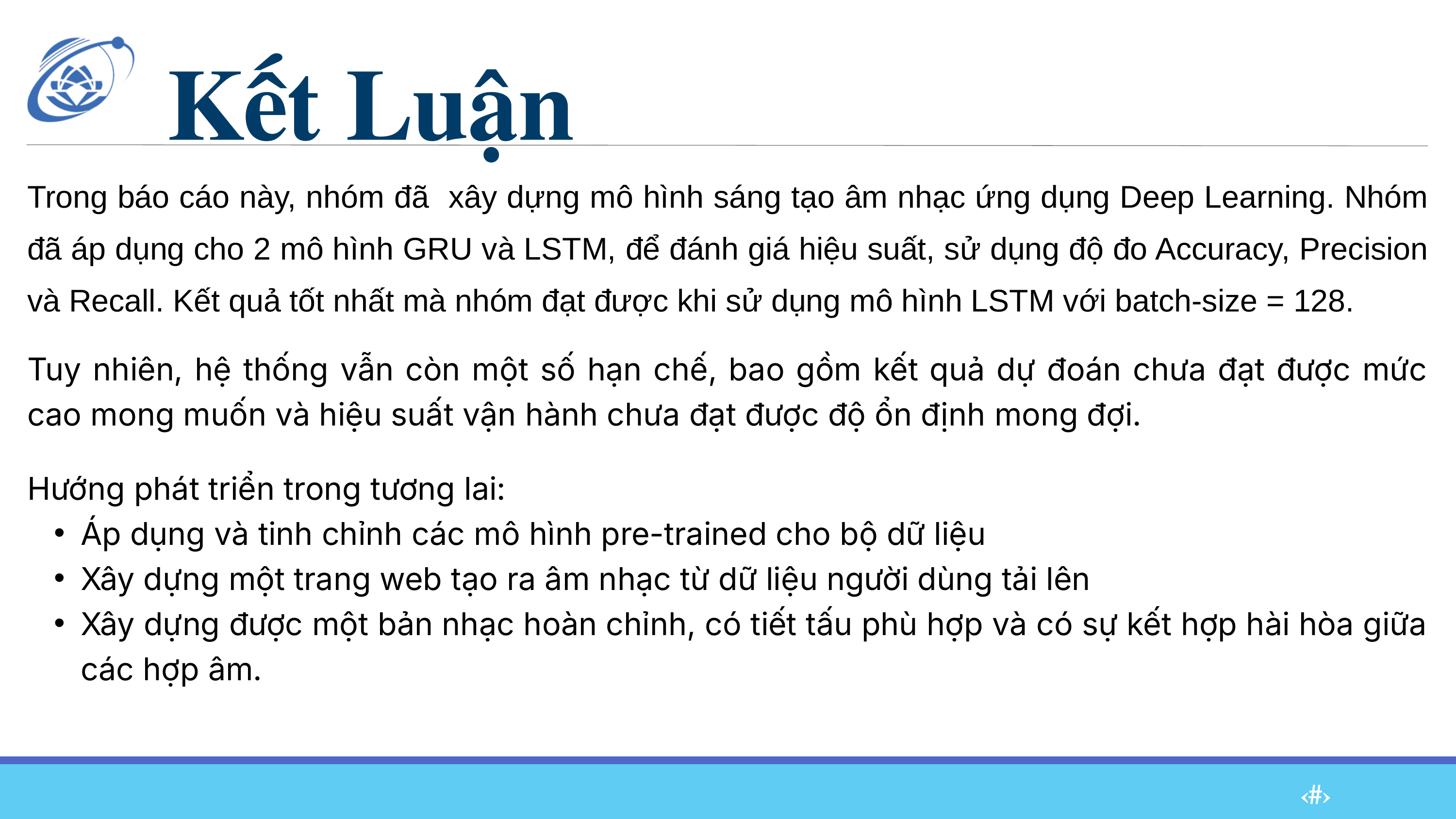

Kết Luận

Trong báo cáo này, nhóm đã  xây dựng mô hình sáng tạo âm nhạc ứng dụng Deep Learning. Nhóm đã áp dụng cho 2 mô hình GRU và LSTM, để đánh giá hiệu suất, sử dụng độ đo Accuracy, Precision và Recall. Kết quả tốt nhất mà nhóm đạt được khi sử dụng mô hình LSTM với batch-size = 128.

Tuy nhiên, hệ thống vẫn còn một số hạn chế, bao gồm kết quả dự đoán chưa đạt được mức cao mong muốn và hiệu suất vận hành chưa đạt được độ ổn định mong đợi.
Hướng phát triển trong tương lai:
Áp dụng và tinh chỉnh các mô hình pre-trained cho bộ dữ liệu
Xây dựng một trang web tạo ra âm nhạc từ dữ liệu người dùng tải lên
Xây dựng được một bản nhạc hoàn chỉnh, có tiết tấu phù hợp và có sự kết hợp hài hòa giữa các hợp âm.

‹#›